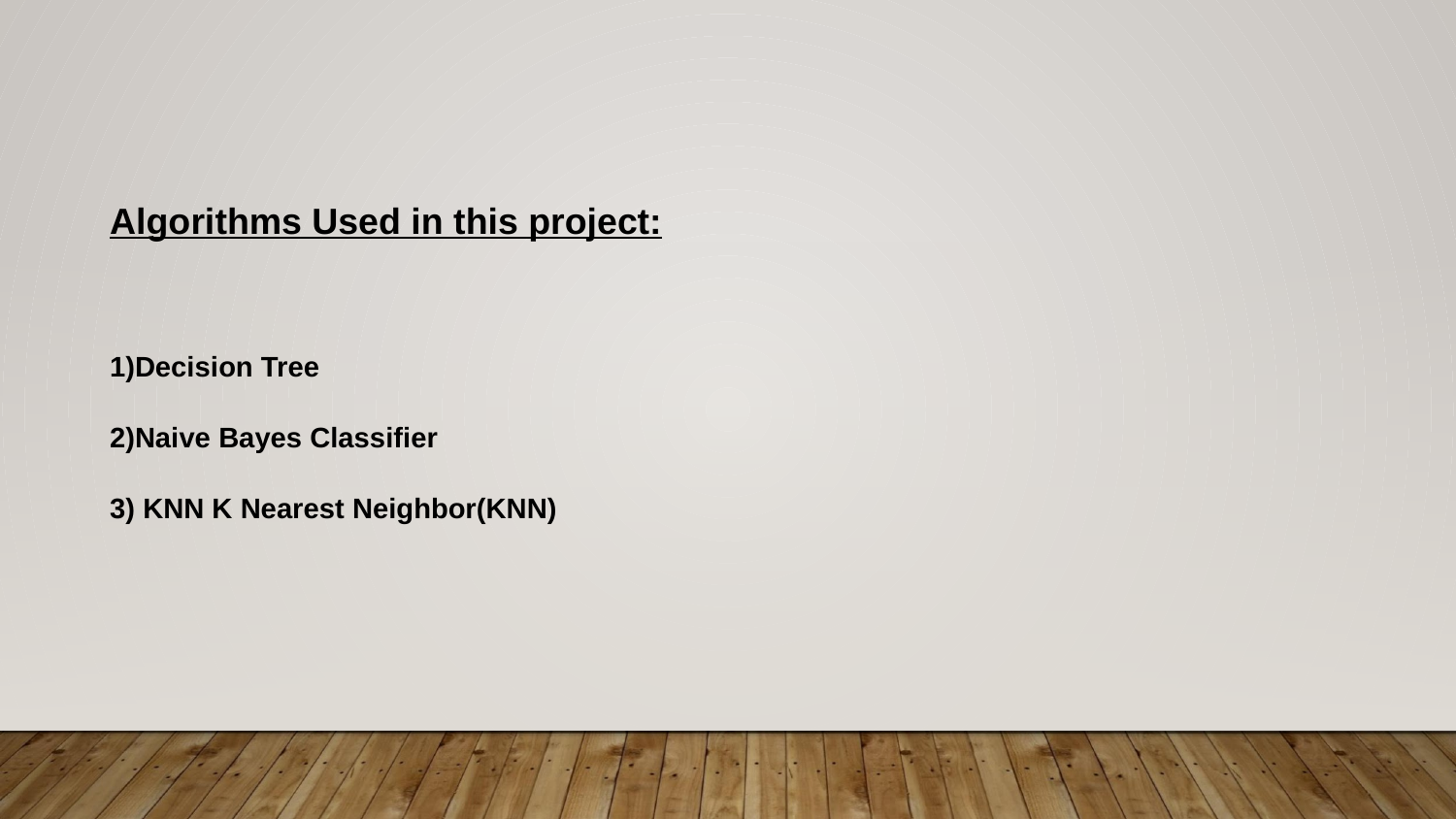

Algorithms Used in this project:

1)Decision Tree
2)Naive Bayes Classifier
3) KNN K Nearest Neighbor(KNN)